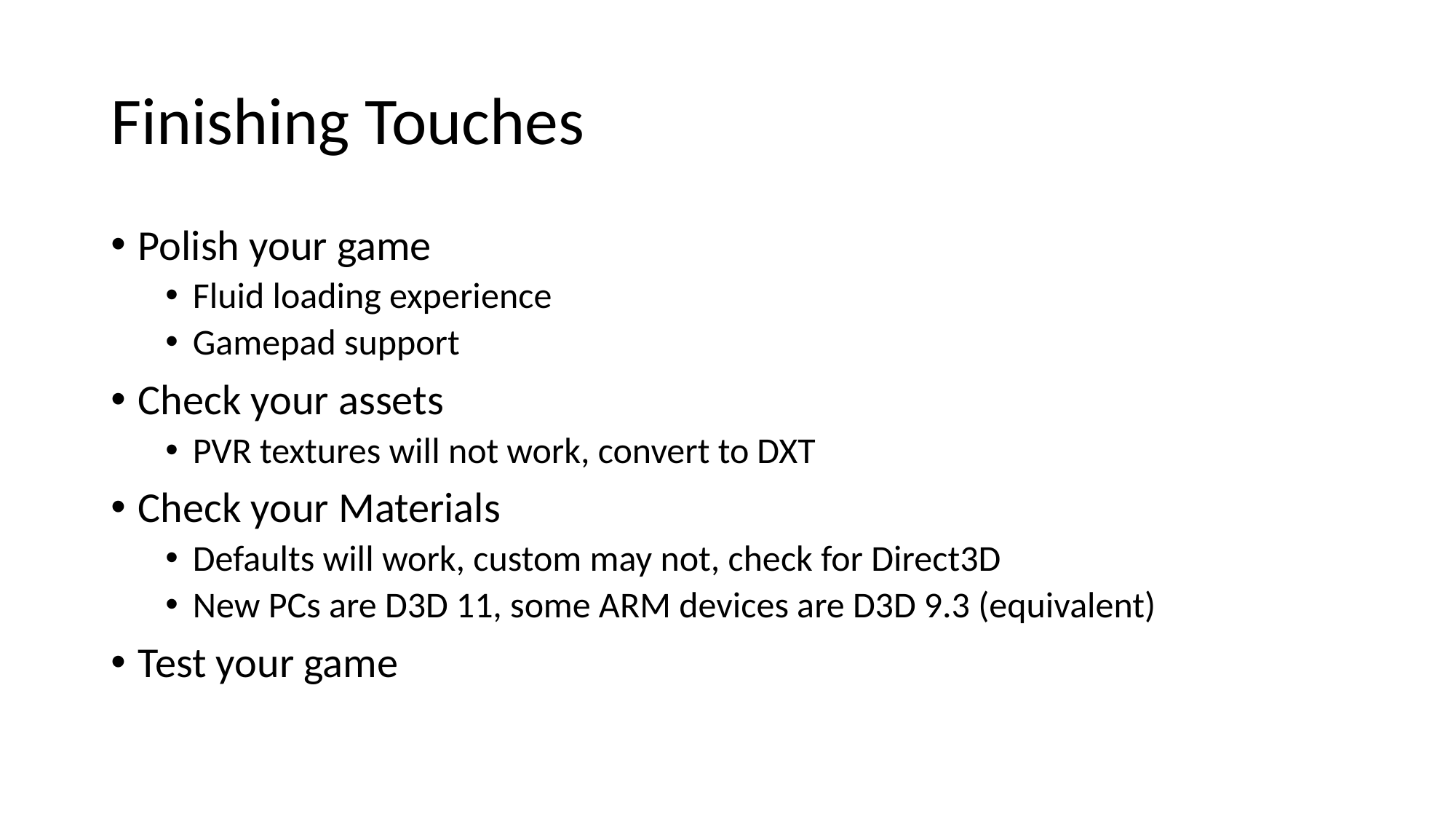

# Finishing Touches
Polish your game
Fluid loading experience
Gamepad support
Check your assets
PVR textures will not work, convert to DXT
Check your Materials
Defaults will work, custom may not, check for Direct3D
New PCs are D3D 11, some ARM devices are D3D 9.3 (equivalent)
Test your game